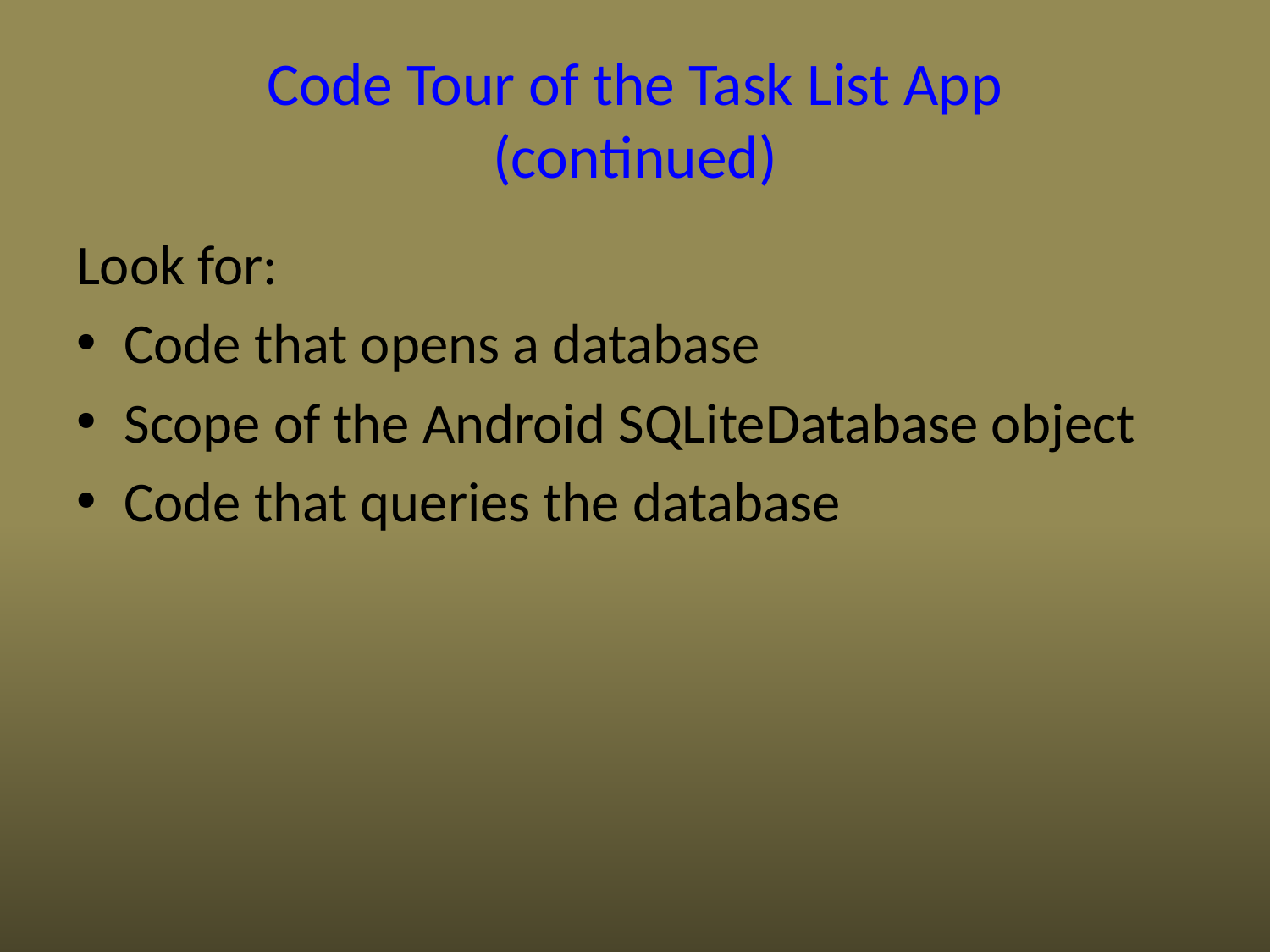

# Code Tour of the Task List App (continued)
Look for:
Code that opens a database
Scope of the Android SQLiteDatabase object
Code that queries the database